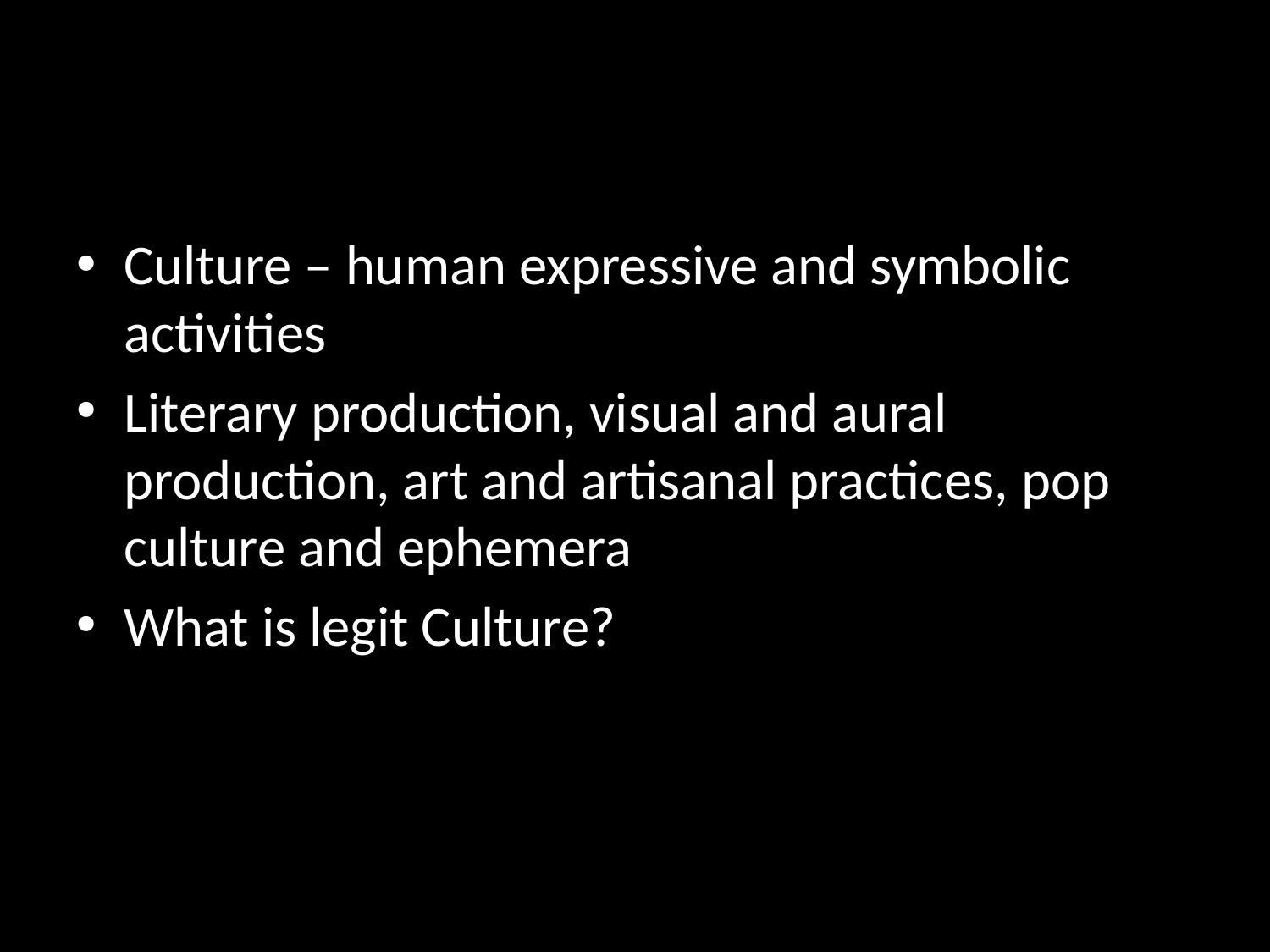

#
Culture – human expressive and symbolic activities
Literary production, visual and aural production, art and artisanal practices, pop culture and ephemera
What is legit Culture?